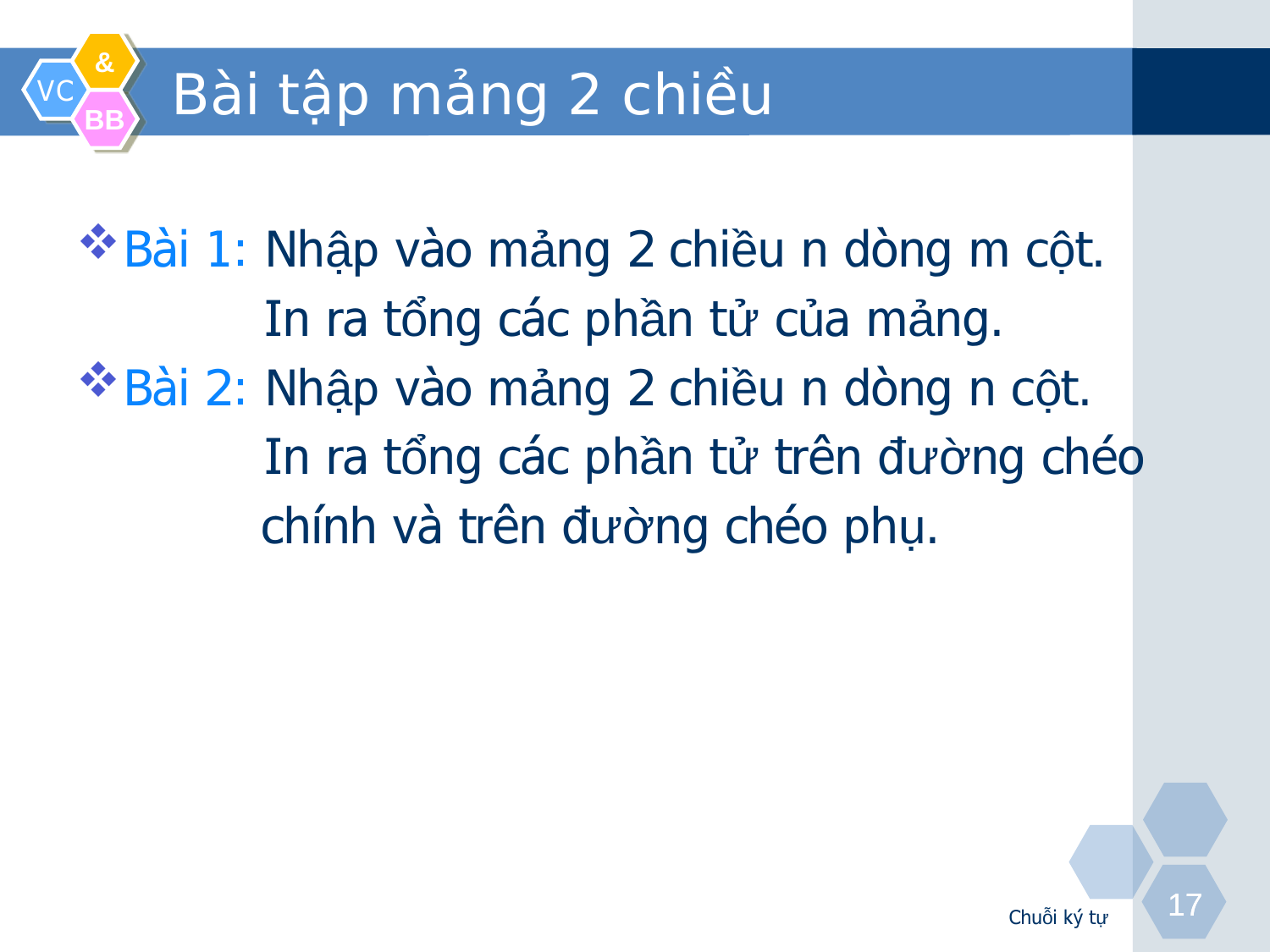

# Bài tập mảng 2 chiều
Bài 1: Nhập vào mảng 2 chiều n dòng m cột.
	    In ra tổng các phần tử của mảng.
Bài 2: Nhập vào mảng 2 chiều n dòng n cột.
	    In ra tổng các phần tử trên đường chéo
            chính và trên đường chéo phụ.

Chuỗi ký tự